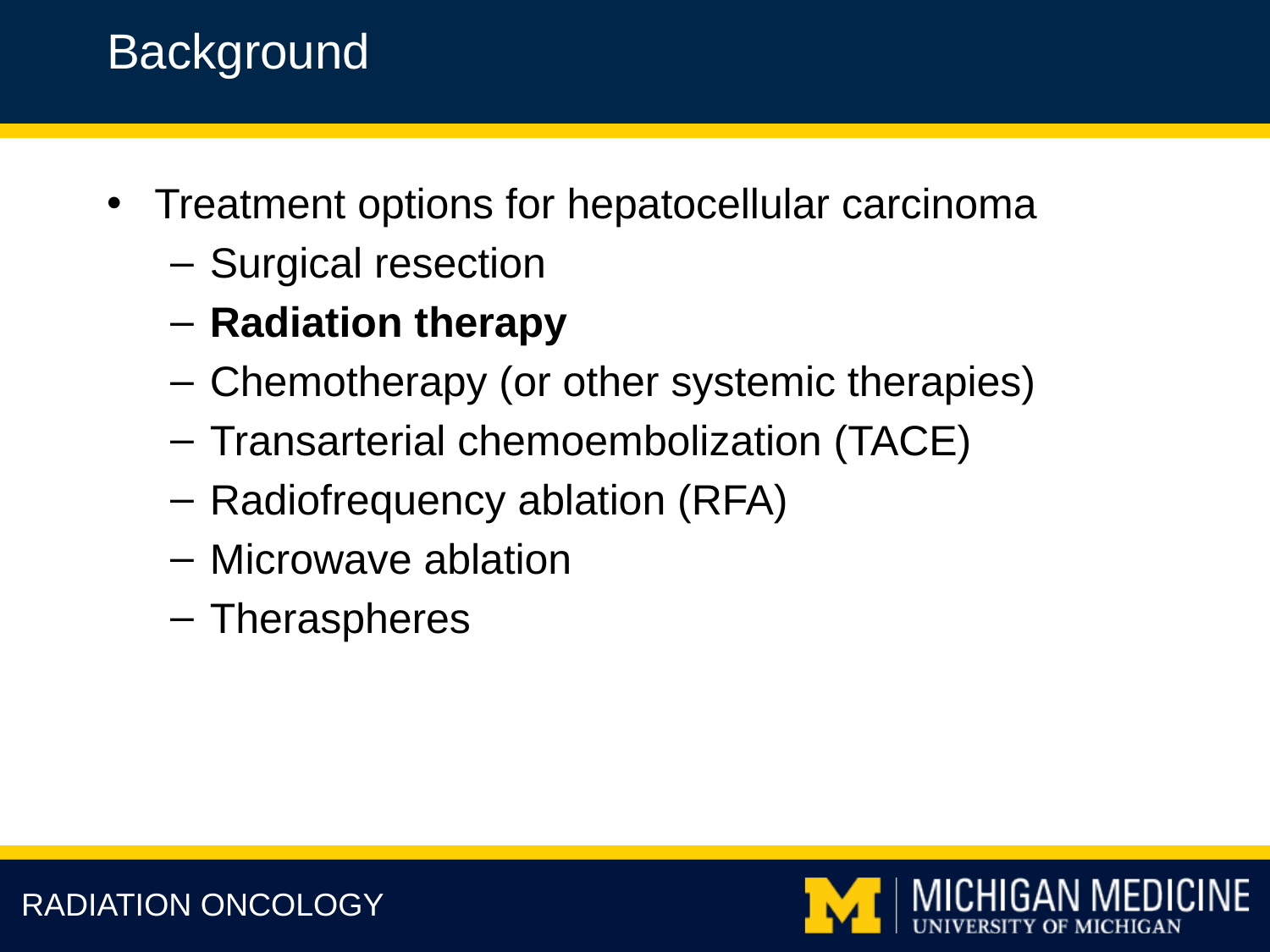

Background
Treatment options for hepatocellular carcinoma
Surgical resection
Radiation therapy
Chemotherapy (or other systemic therapies)
Transarterial chemoembolization (TACE)
Radiofrequency ablation (RFA)
Microwave ablation
Theraspheres

RADIATION ONCOLOGY